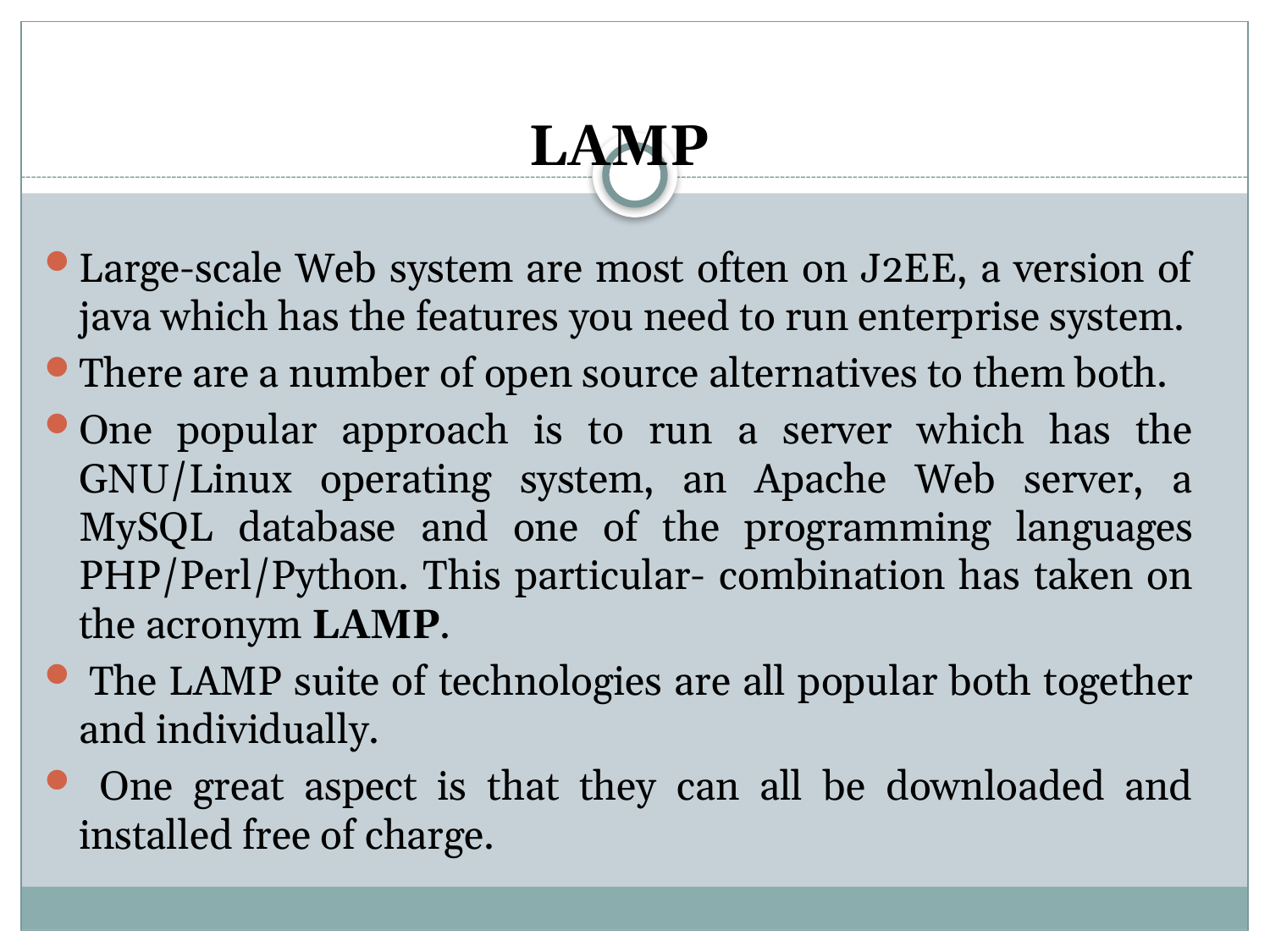

LAMP

Large-scale Web system are most often on J2EE, a version of java which has the features you need to run enterprise system.
There are a number of open source alternatives to them both.
One popular approach is to run a server which has the GNU/Linux operating system, an Apache Web server, a MySQL database and one of the program­ming languages PHP/Perl/Python. This particular- combination has taken on the acronym LAMP.
 The LAMP suite of technologies are all popular both together and individually.
 One great aspect is that they can all be downloaded and installed free of charge.